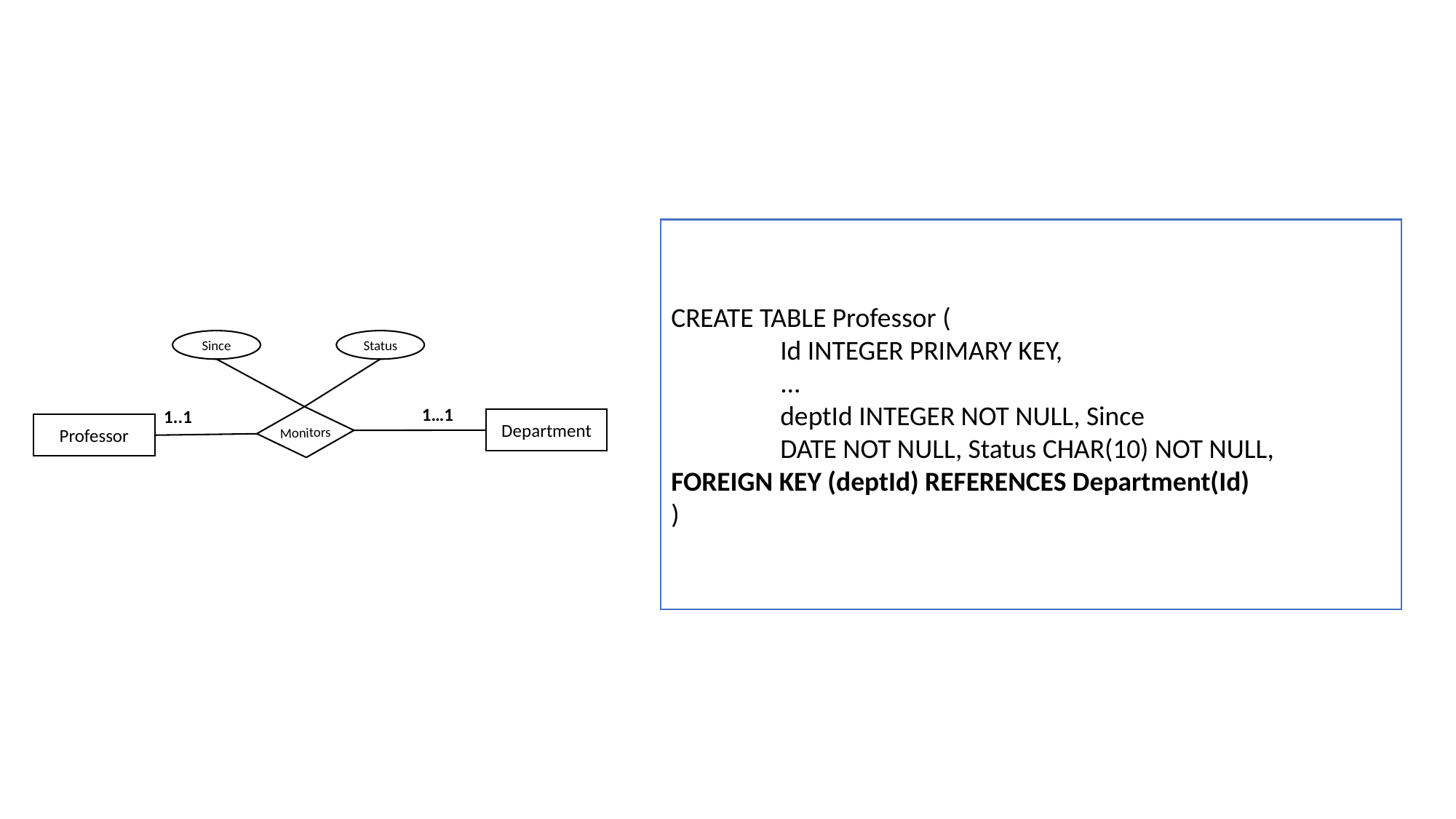

CREATE TABLE Professor (
	Id INTEGER PRIMARY KEY,
	...
	deptId INTEGER NOT NULL, Since
	DATE NOT NULL, Status CHAR(10) NOT NULL, 	FOREIGN KEY (deptId) REFERENCES Department(Id)
)
Since
Status
1…1
1..1
Monitors
Department
Professor